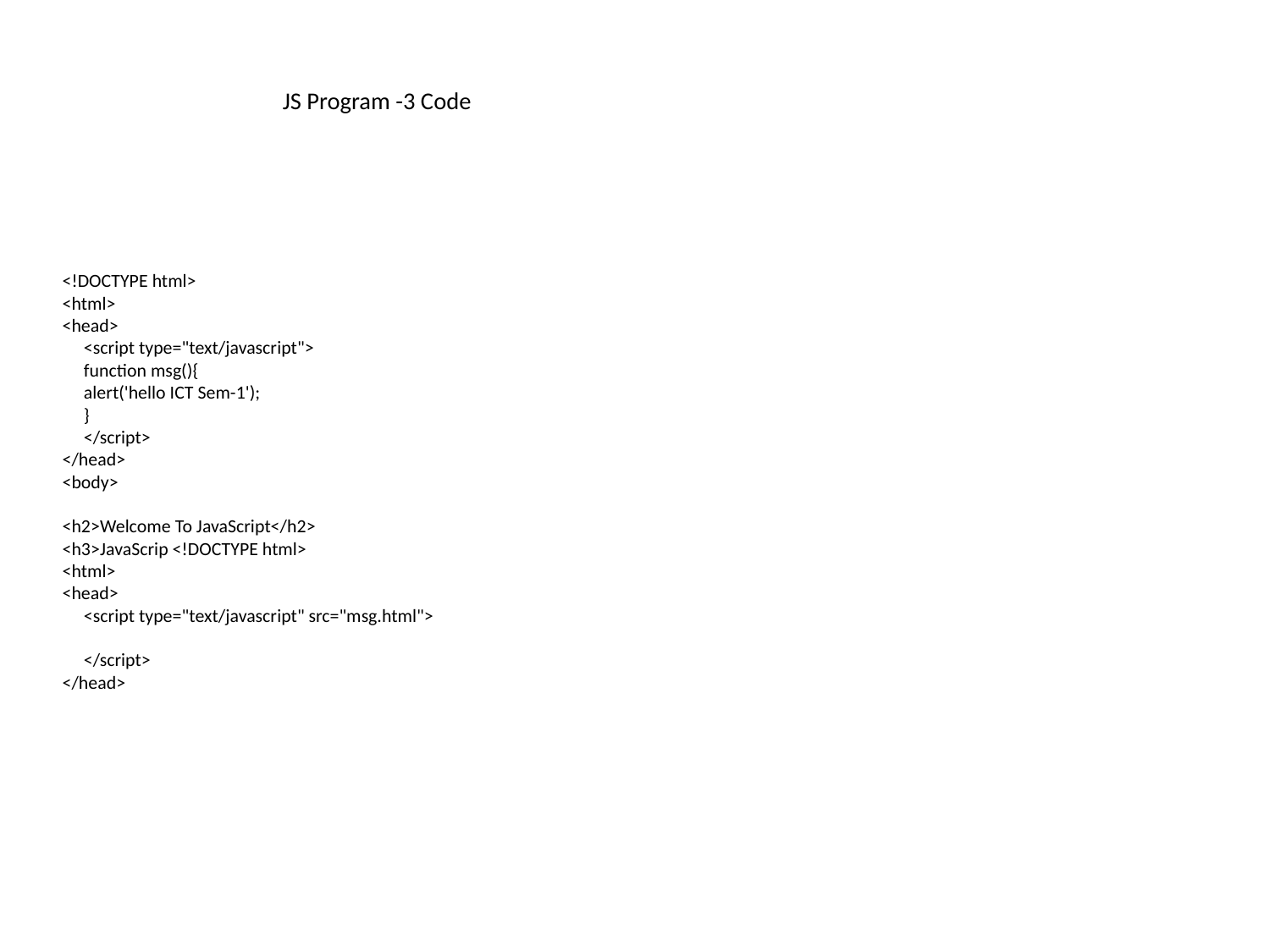

JS Program -3 Code

<!DOCTYPE html>
<html>
<head>
	<script type="text/javascript">
		function msg(){
			alert('hello ICT Sem-1');
		}
	</script>
</head>
<body>

<h2>Welcome To JavaScript</h2>
<h3>JavaScrip <!DOCTYPE html>
<html>
<head>
	<script type="text/javascript" src="msg.html">

	</script>
</head>